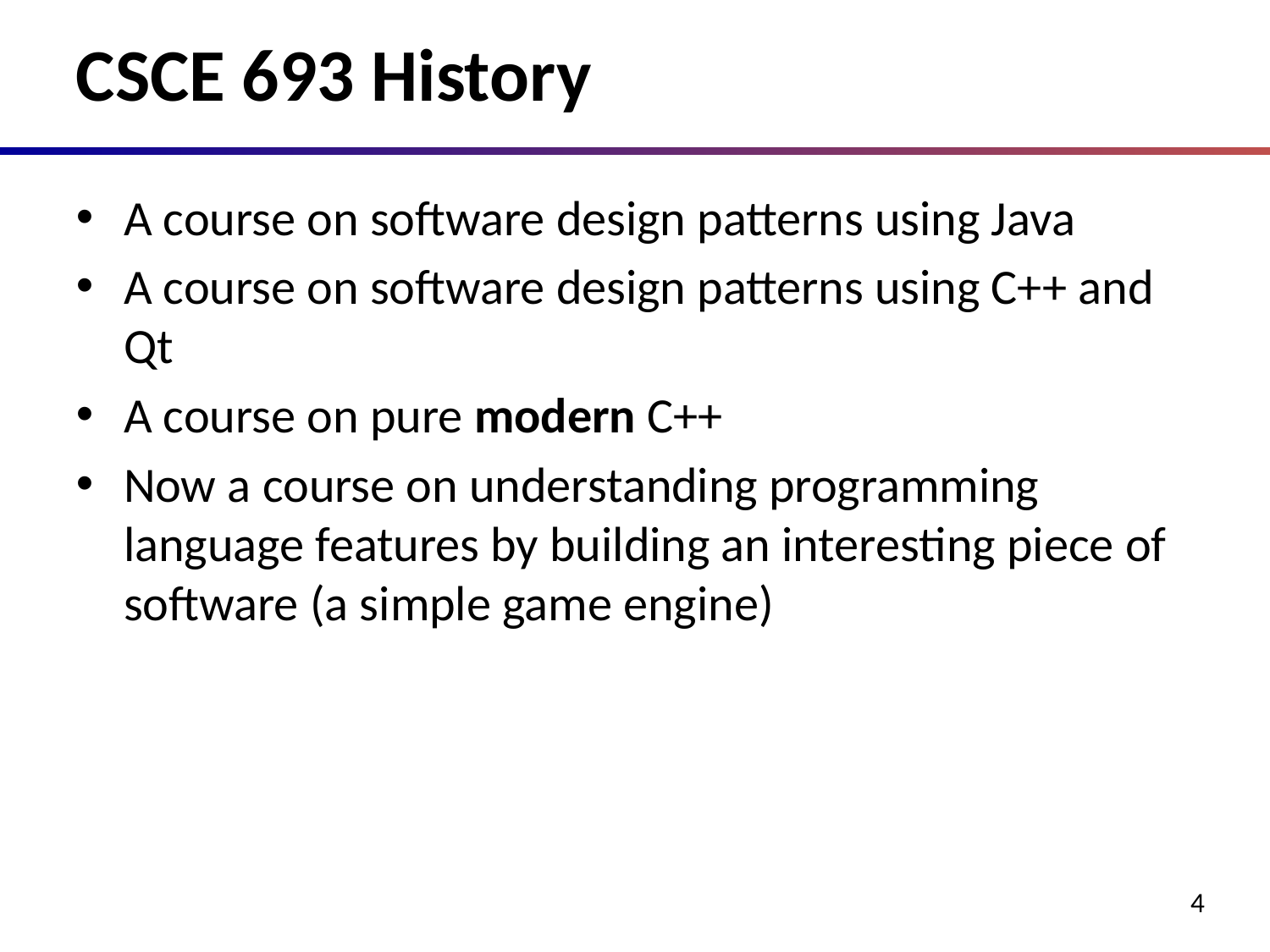

# CSCE 693 History
A course on software design patterns using Java
A course on software design patterns using C++ and Qt
A course on pure modern C++
Now a course on understanding programming language features by building an interesting piece of software (a simple game engine)